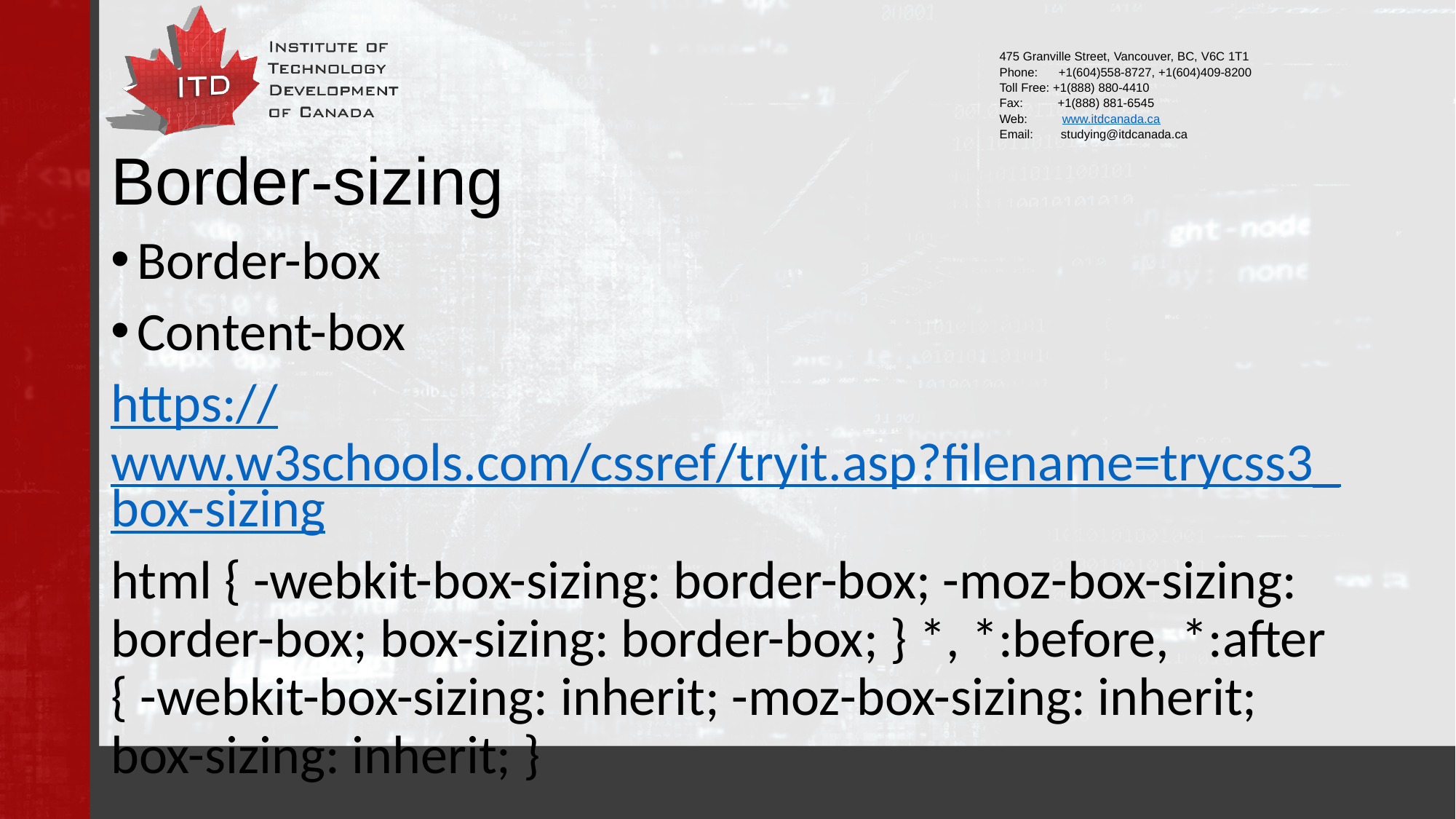

# Border-sizing
Border-box
Content-box
https://www.w3schools.com/cssref/tryit.asp?filename=trycss3_box-sizing
html { -webkit-box-sizing: border-box; -moz-box-sizing: border-box; box-sizing: border-box; } *, *:before, *:after { -webkit-box-sizing: inherit; -moz-box-sizing: inherit; box-sizing: inherit; }